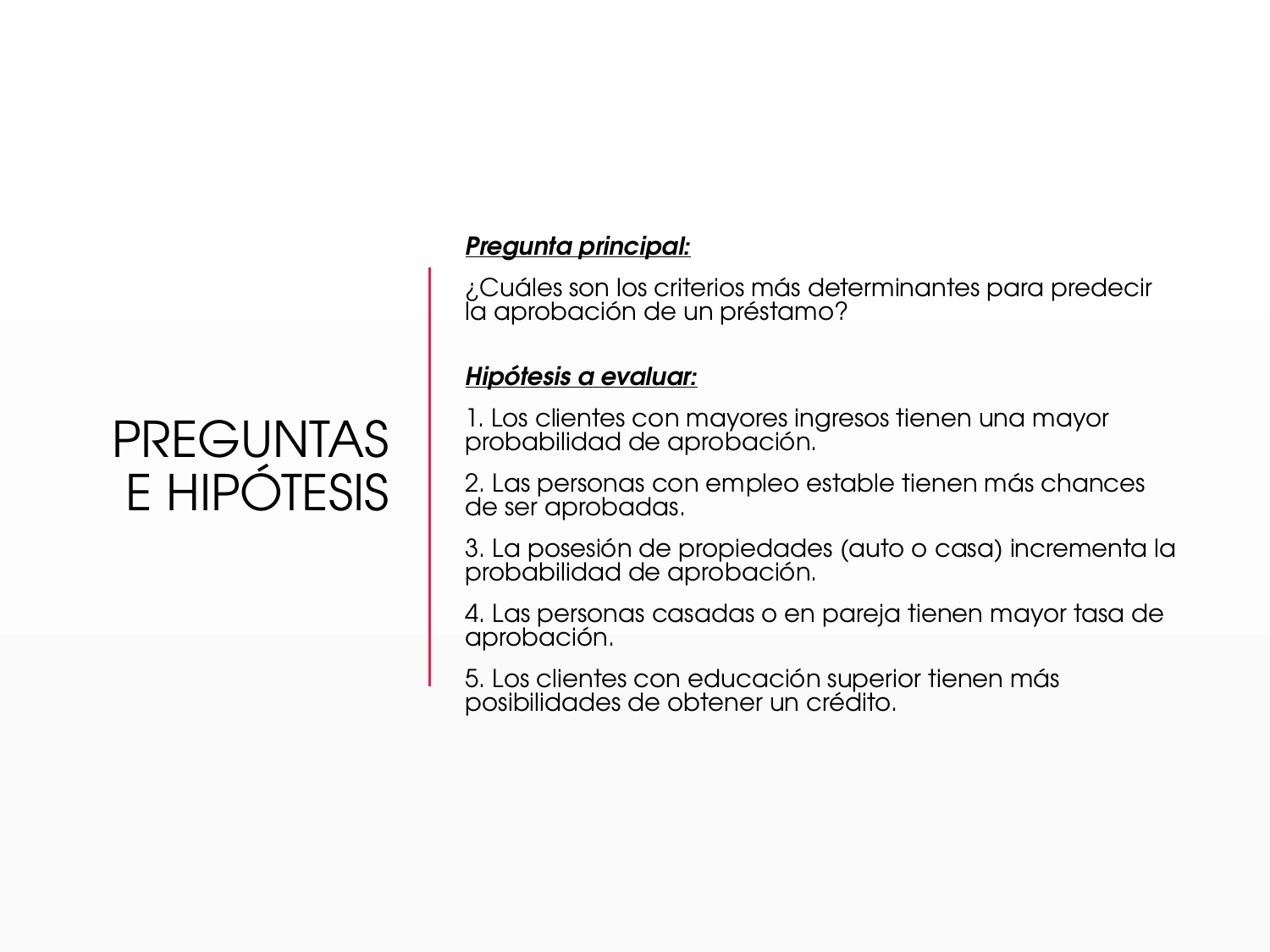

# Preguntas e Hipótesis
Pregunta principal:
¿Cuáles son los criterios más determinantes para predecir la aprobación de un préstamo?
Hipótesis a evaluar:
1. Los clientes con mayores ingresos tienen una mayor probabilidad de aprobación.
2. Las personas con empleo estable tienen más chances de ser aprobadas.
3. La posesión de propiedades (auto o casa) incrementa la probabilidad de aprobación.
4. Las personas casadas o en pareja tienen mayor tasa de aprobación.
5. Los clientes con educación superior tienen más posibilidades de obtener un crédito.